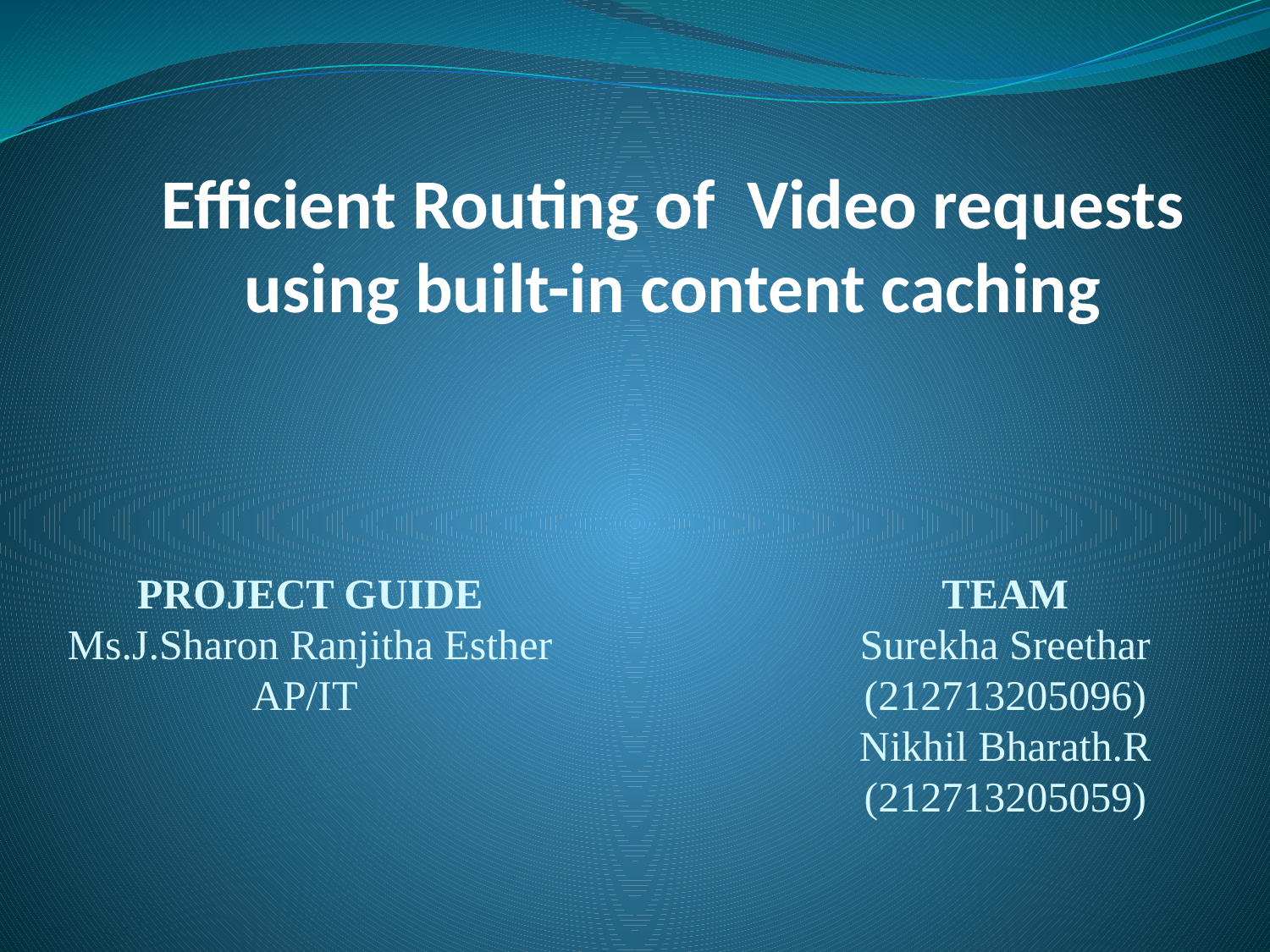

# Efficient Routing of  Video requests using built-in content caching
PROJECT GUIDE
Ms.J.Sharon Ranjitha Esther
AP/IT
TEAM
Surekha Sreethar
(212713205096)
Nikhil Bharath.R
(212713205059)